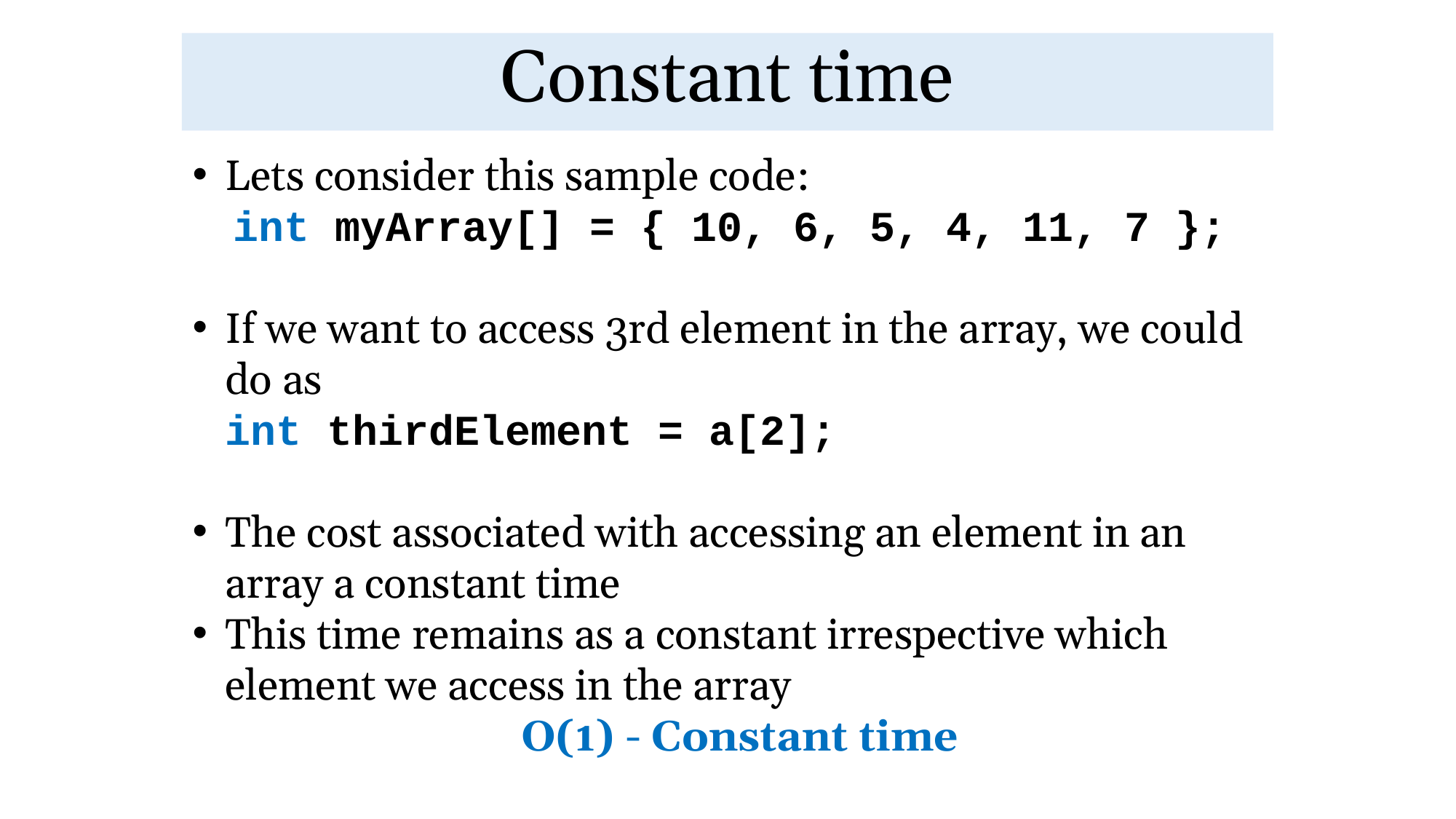

Constant time
Lets consider this sample code:
    int myArray[] = { 10, 6, 5, 4, 11, 7 };

If we want to access 3rd element in the array, we could do as
int thirdElement = a[2];

The cost associated with accessing an element in an array a constant time
This time remains as a constant irrespective which element we access in the array
O(1) - Constant time